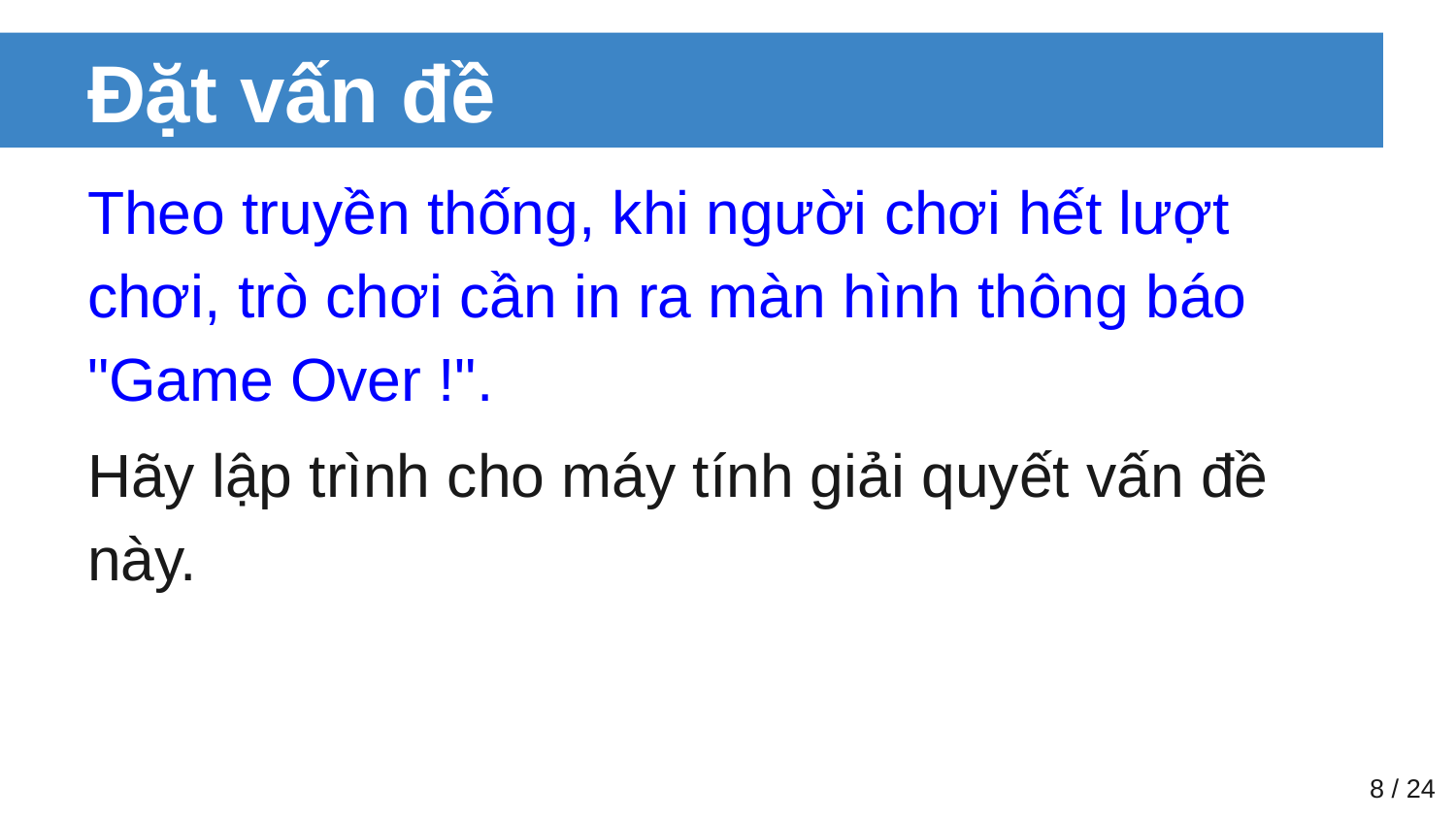

# Đặt vấn đề
Theo truyền thống, khi người chơi hết lượt chơi, trò chơi cần in ra màn hình thông báo "Game Over !".
Hãy lập trình cho máy tính giải quyết vấn đề này.
8 / 24